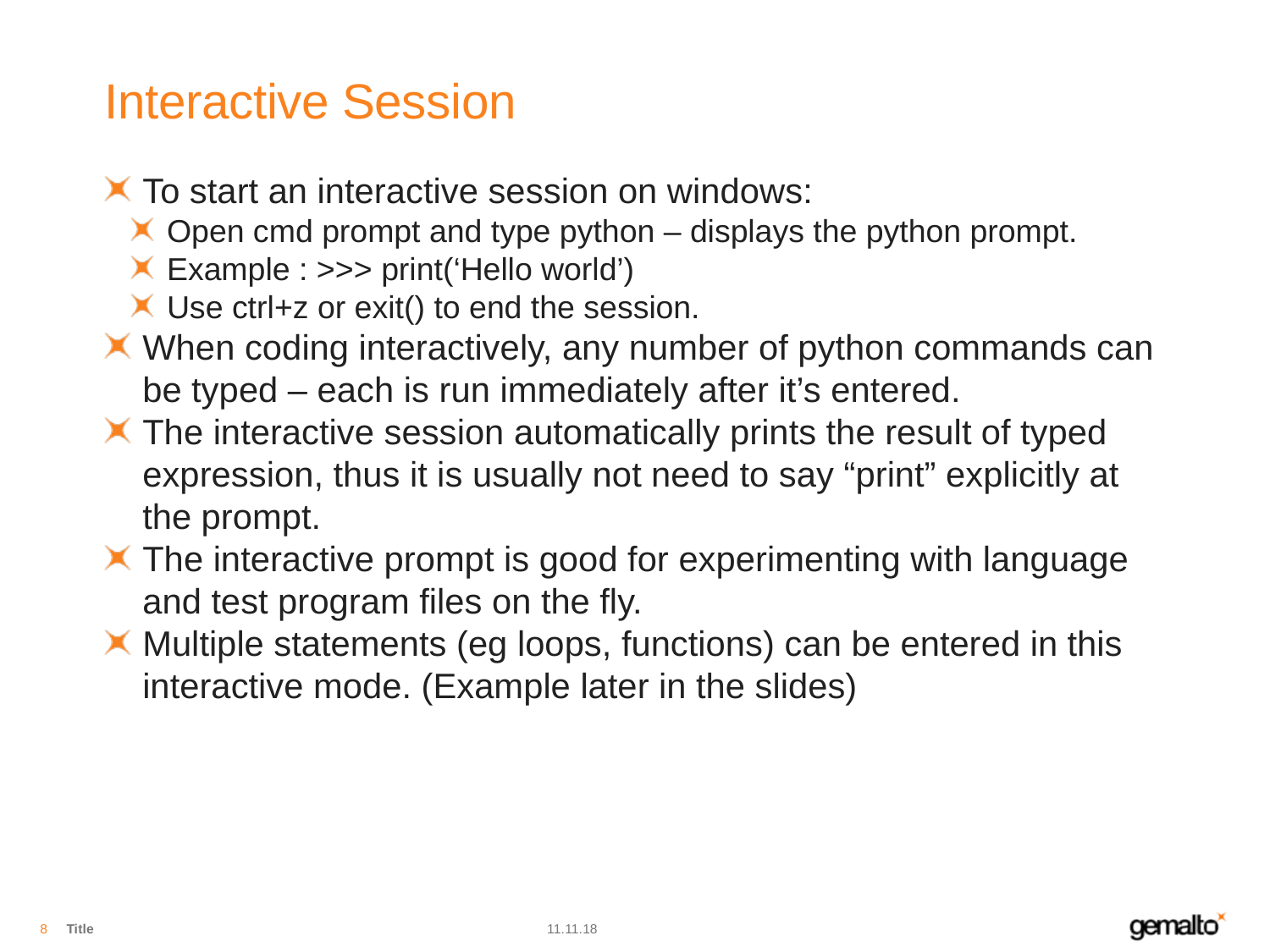

# Interactive Session
To start an interactive session on windows:
Open cmd prompt and type python – displays the python prompt.
Example : >>> print(‘Hello world’)
Use ctrl+z or exit() to end the session.
When coding interactively, any number of python commands can be typed – each is run immediately after it’s entered.
The interactive session automatically prints the result of typed expression, thus it is usually not need to say “print” explicitly at the prompt.
The interactive prompt is good for experimenting with language and test program files on the fly.
Multiple statements (eg loops, functions) can be entered in this interactive mode. (Example later in the slides)

8
Title
11.11.18